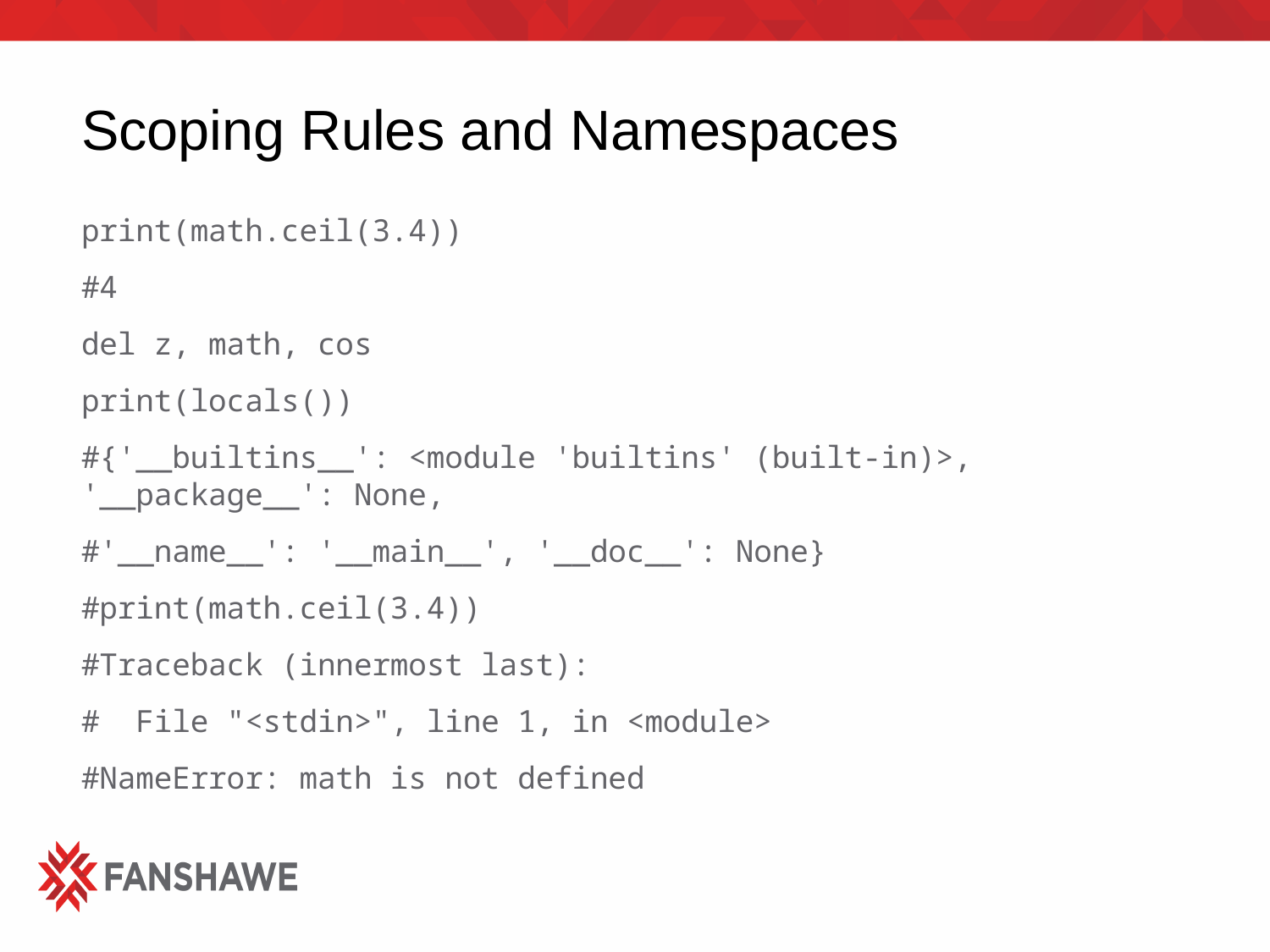

# Scoping Rules and Namespaces
print(math.ceil(3.4))
#4
del z, math, cos
print(locals())
#{'__builtins__': <module 'builtins' (built-in)>, '__package__': None,
#'__name__': '__main__', '__doc__': None}
#print(math.ceil(3.4))
#Traceback (innermost last):
#  File "<stdin>", line 1, in <module>
#NameError: math is not defined